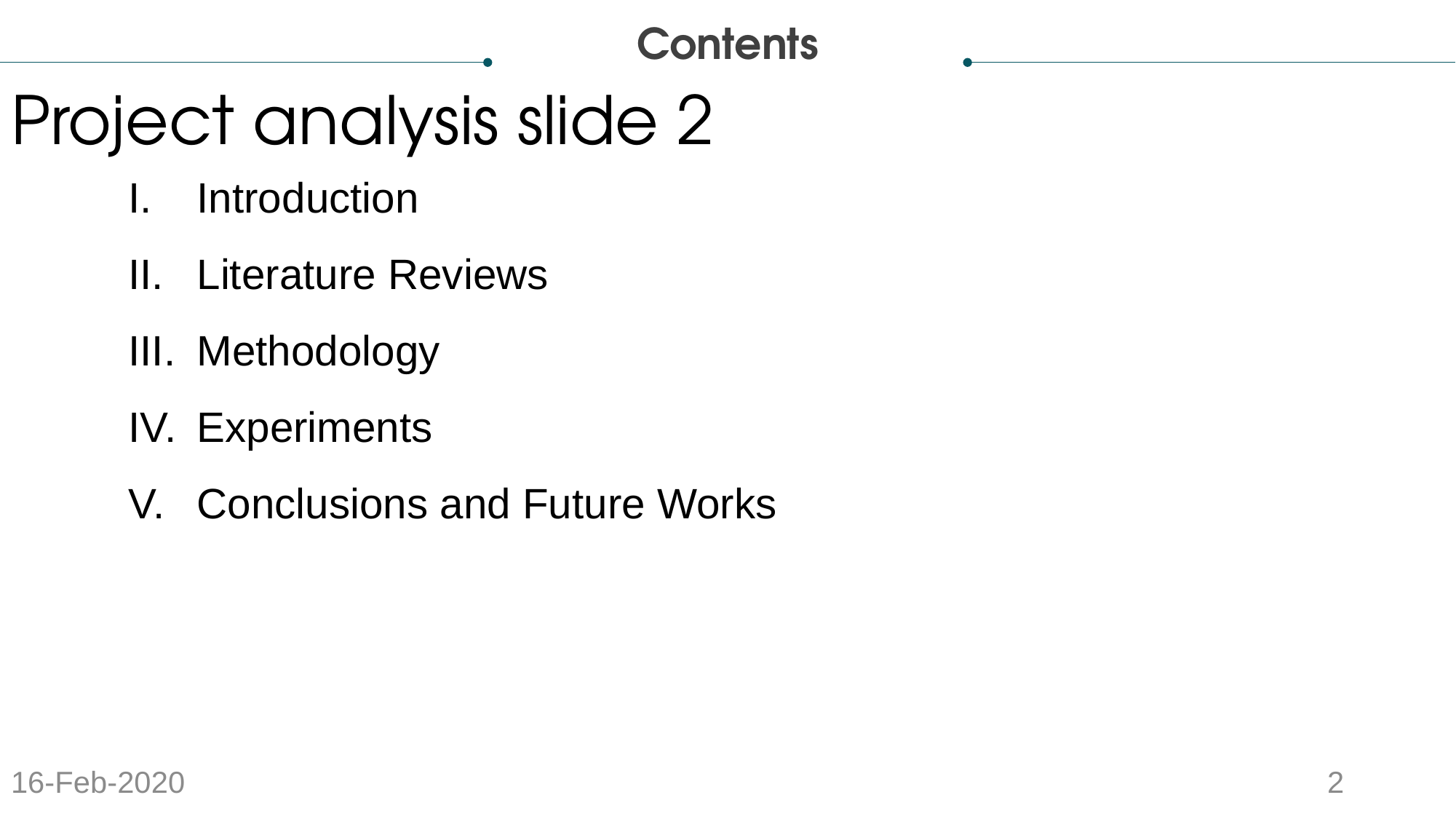

Contents
Project analysis slide 2
Introduction
Literature Reviews
Methodology
Experiments
Conclusions and Future Works

16-Feb-2020
2